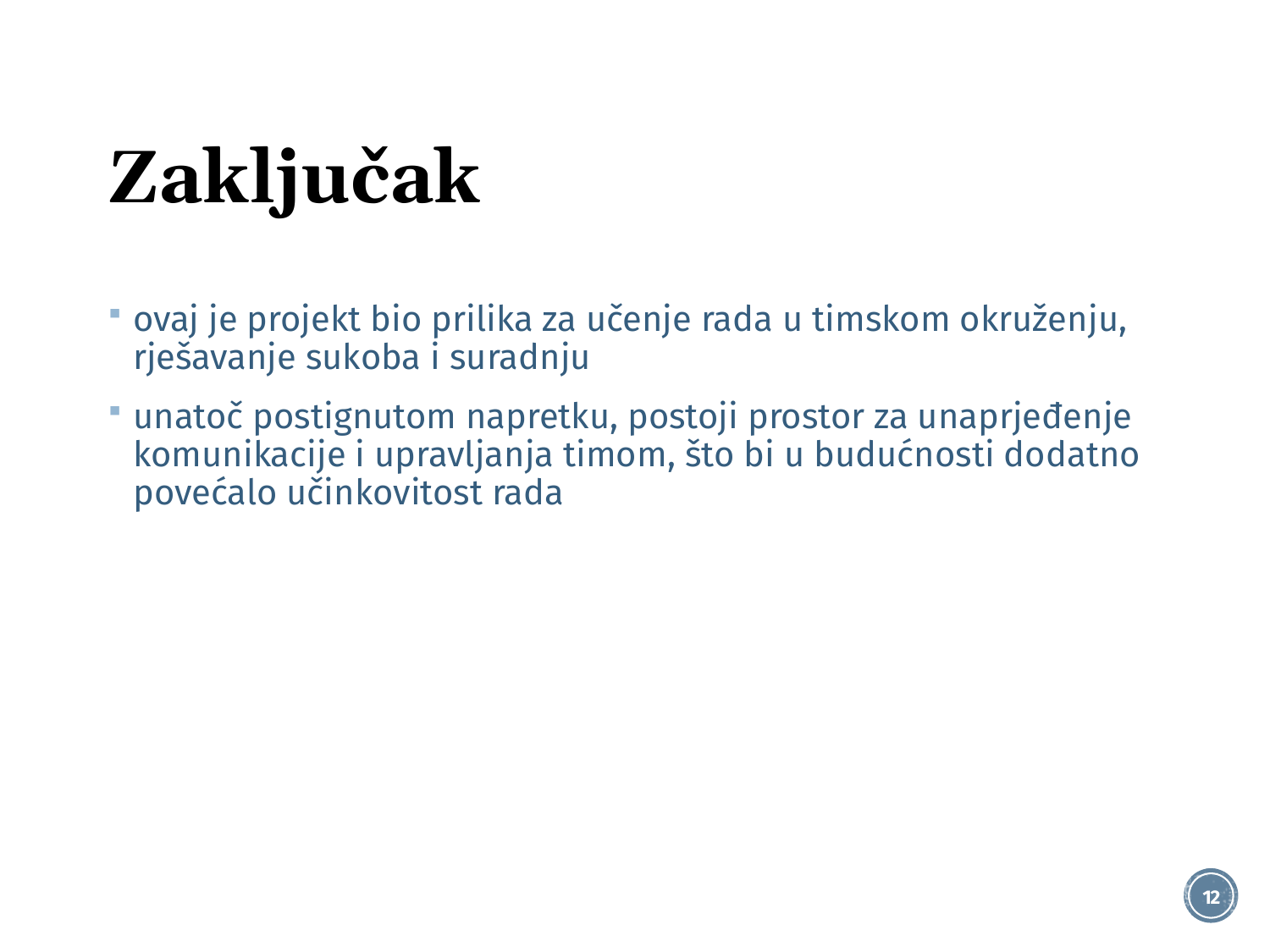

# Zaključak
ovaj je projekt bio prilika za učenje rada u timskom okruženju, rješavanje sukoba i suradnju
unatoč postignutom napretku, postoji prostor za unaprjeđenje komunikacije i upravljanja timom, što bi u budućnosti dodatno povećalo učinkovitost rada
12